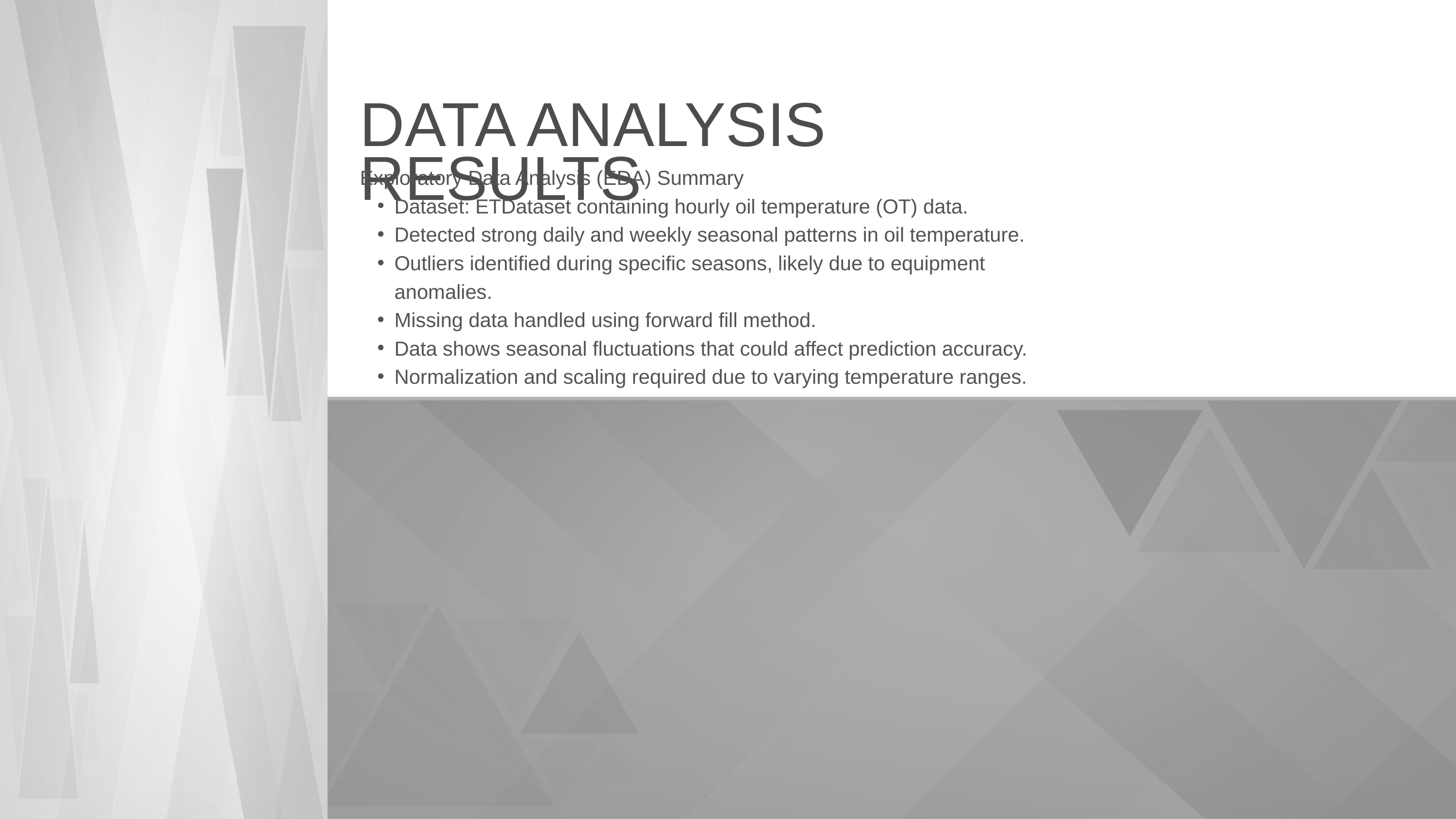

DATA ANALYSIS RESULTS
Exploratory Data Analysis (EDA) Summary
Dataset: ETDataset containing hourly oil temperature (OT) data.
Detected strong daily and weekly seasonal patterns in oil temperature.
Outliers identified during specific seasons, likely due to equipment anomalies.
Missing data handled using forward fill method.
Data shows seasonal fluctuations that could affect prediction accuracy.
Normalization and scaling required due to varying temperature ranges.